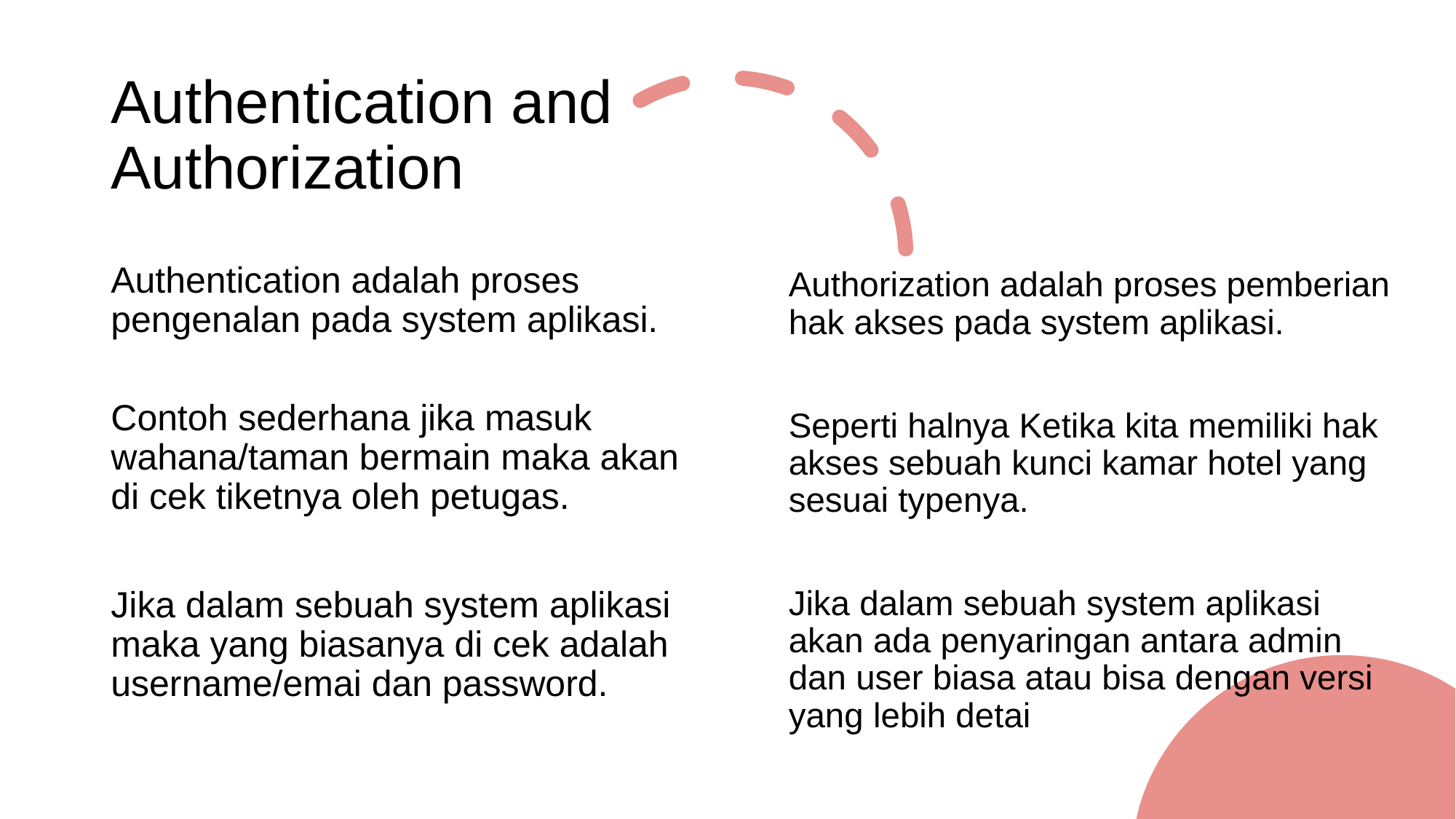

# Authentication and Authorization

Authentication adalah proses pengenalan pada system aplikasi.
Contoh sederhana jika masuk wahana/taman bermain maka akan di cek tiketnya oleh petugas.

Jika dalam sebuah system aplikasi maka yang biasanya di cek adalah username/emai dan password.
Authorization adalah proses pemberian hak akses pada system aplikasi.

Seperti halnya Ketika kita memiliki hak akses sebuah kunci kamar hotel yang sesuai typenya.

Jika dalam sebuah system aplikasi akan ada penyaringan antara admin dan user biasa atau bisa dengan versi yang lebih detai